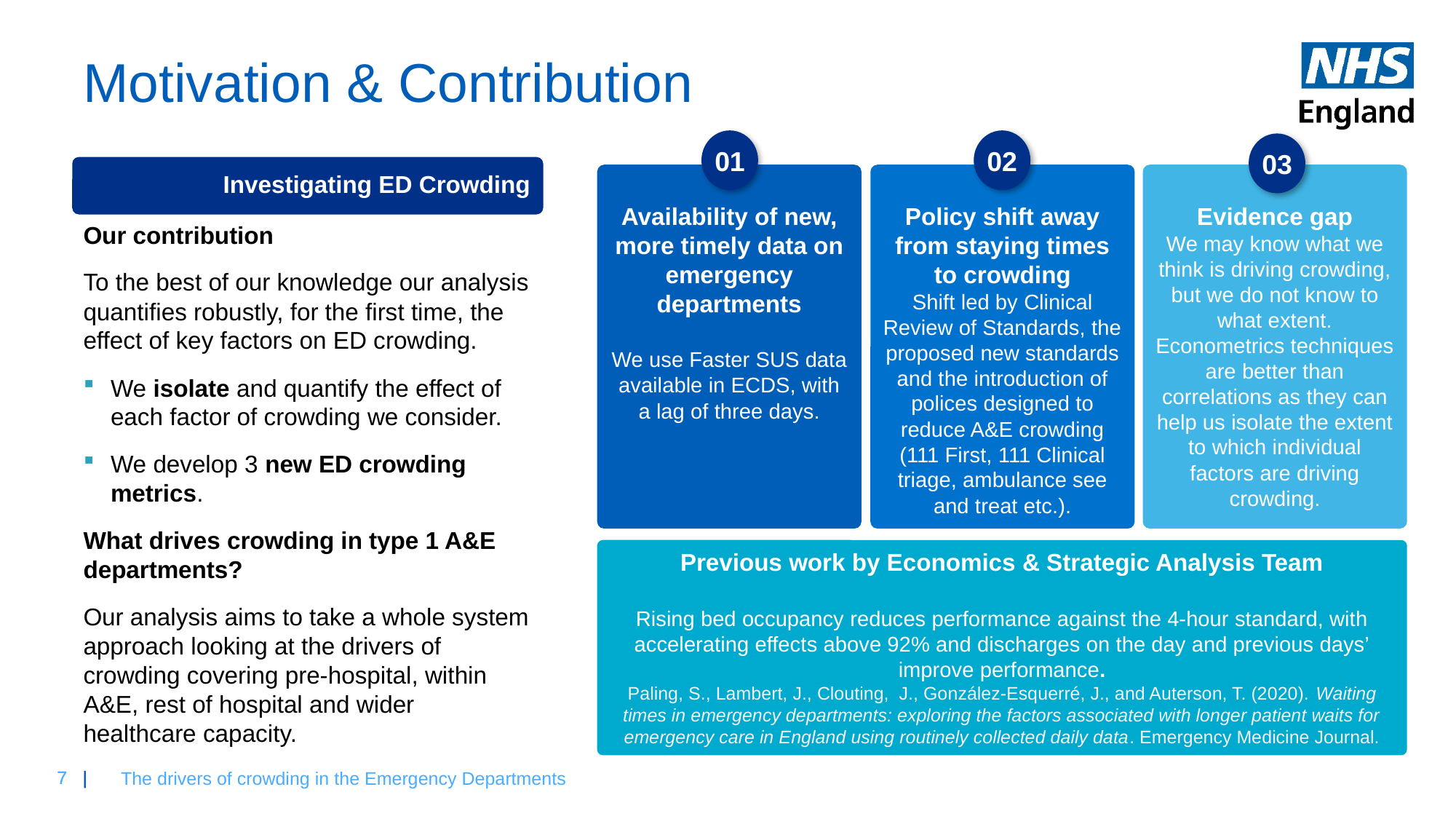

# Motivation & Contribution
01
02
03
Investigating ED Crowding

Availability of new, more timely data on emergency departments

We use Faster SUS data available in ECDS, with a lag of three days.

Evidence gap
We may know what we think is driving crowding, but we do not know to what extent. Econometrics techniques are better than correlations as they can help us isolate the extent to which individual factors are driving crowding.

Policy shift away from staying times to crowding
Shift led by Clinical Review of Standards, the proposed new standards and the introduction of polices designed to reduce A&E crowding (111 First, 111 Clinical triage, ambulance see and treat etc.).
Our contribution
To the best of our knowledge our analysis quantifies robustly, for the first time, the effect of key factors on ED crowding.
We isolate and quantify the effect of each factor of crowding we consider.
We develop 3 new ED crowding metrics.
What drives crowding in type 1 A&E departments?
Our analysis aims to take a whole system approach looking at the drivers of crowding covering pre-hospital, within A&E, rest of hospital and wider healthcare capacity.
Previous work by Economics & Strategic Analysis Team

Rising bed occupancy reduces performance against the 4-hour standard, with accelerating effects above 92% and discharges on the day and previous days’ improve performance.
Paling, S., Lambert, J., Clouting,  J., González-Esquerré, J., and Auterson, T. (2020). Waiting times in emergency departments: exploring the factors associated with longer patient waits for emergency care in England using routinely collected daily data. Emergency Medicine Journal.
The drivers of crowding in the Emergency Departments